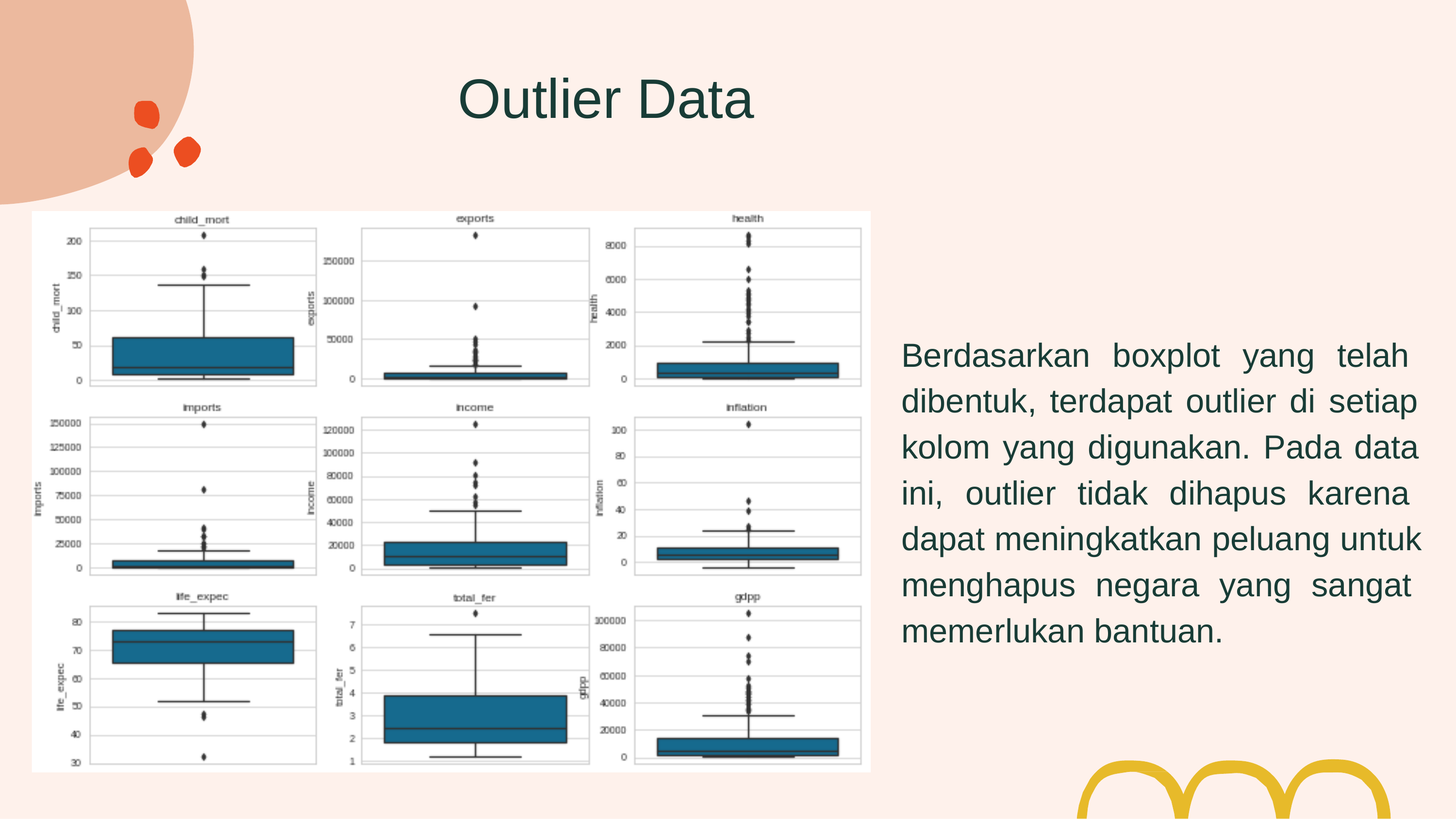

# Outlier Data

Berdasarkan boxplot yang telah  dibentuk, terdapat outlier di setiap  kolom yang digunakan. Pada data  ini, outlier tidak dihapus karena  dapat meningkatkan peluang untuk  menghapus negara yang sangat  memerlukan bantuan.